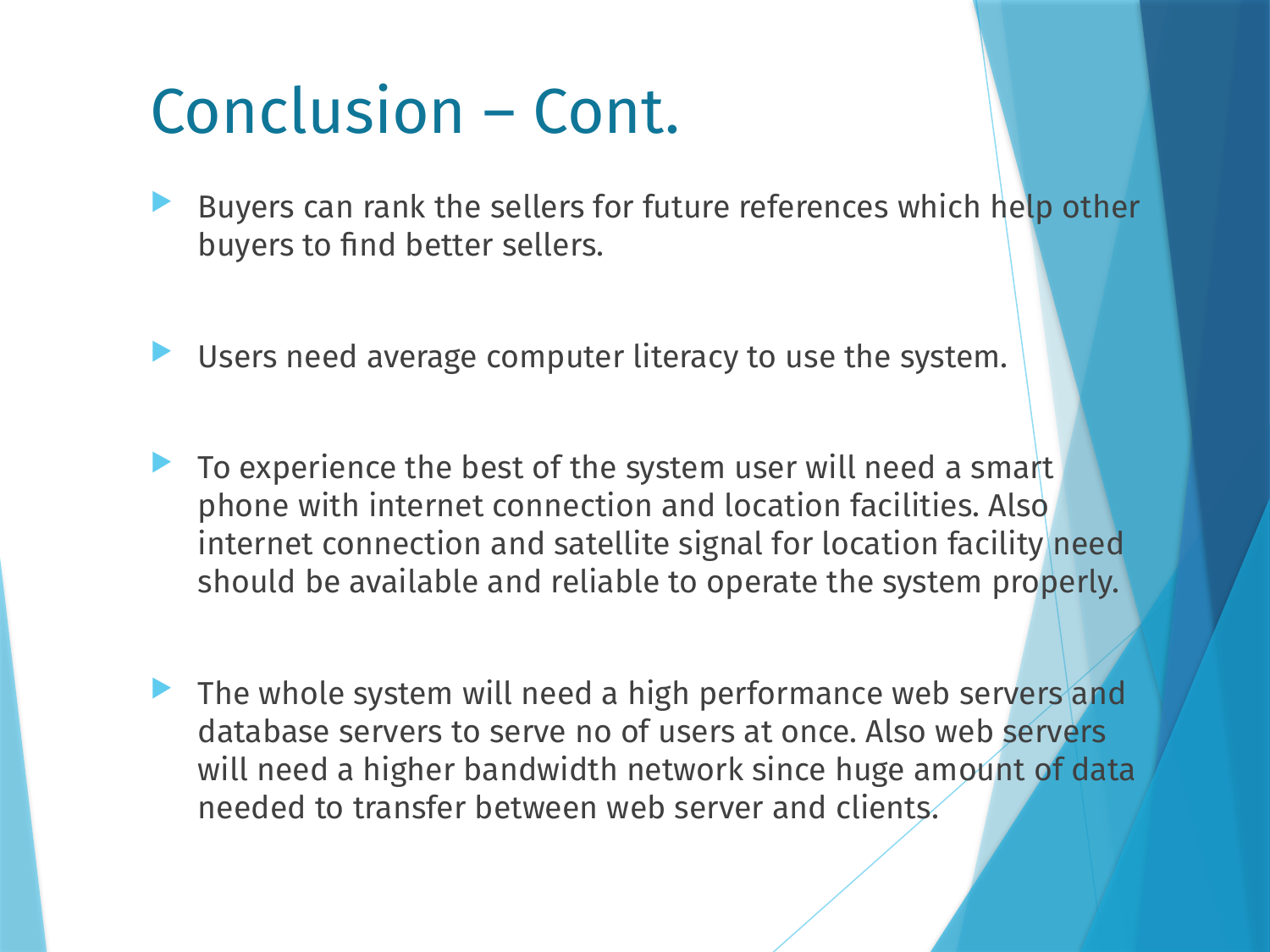

# Conclusion – Cont.
Buyers can rank the sellers for future references which help other buyers to find better sellers.

Users need average computer literacy to use the system.

To experience the best of the system user will need a smart phone with internet connection and location facilities. Also internet connection and satellite signal for location facility need should be available and reliable to operate the system properly.

The whole system will need a high performance web servers and database servers to serve no of users at once. Also web servers will need a higher bandwidth network since huge amount of data needed to transfer between web server and clients.